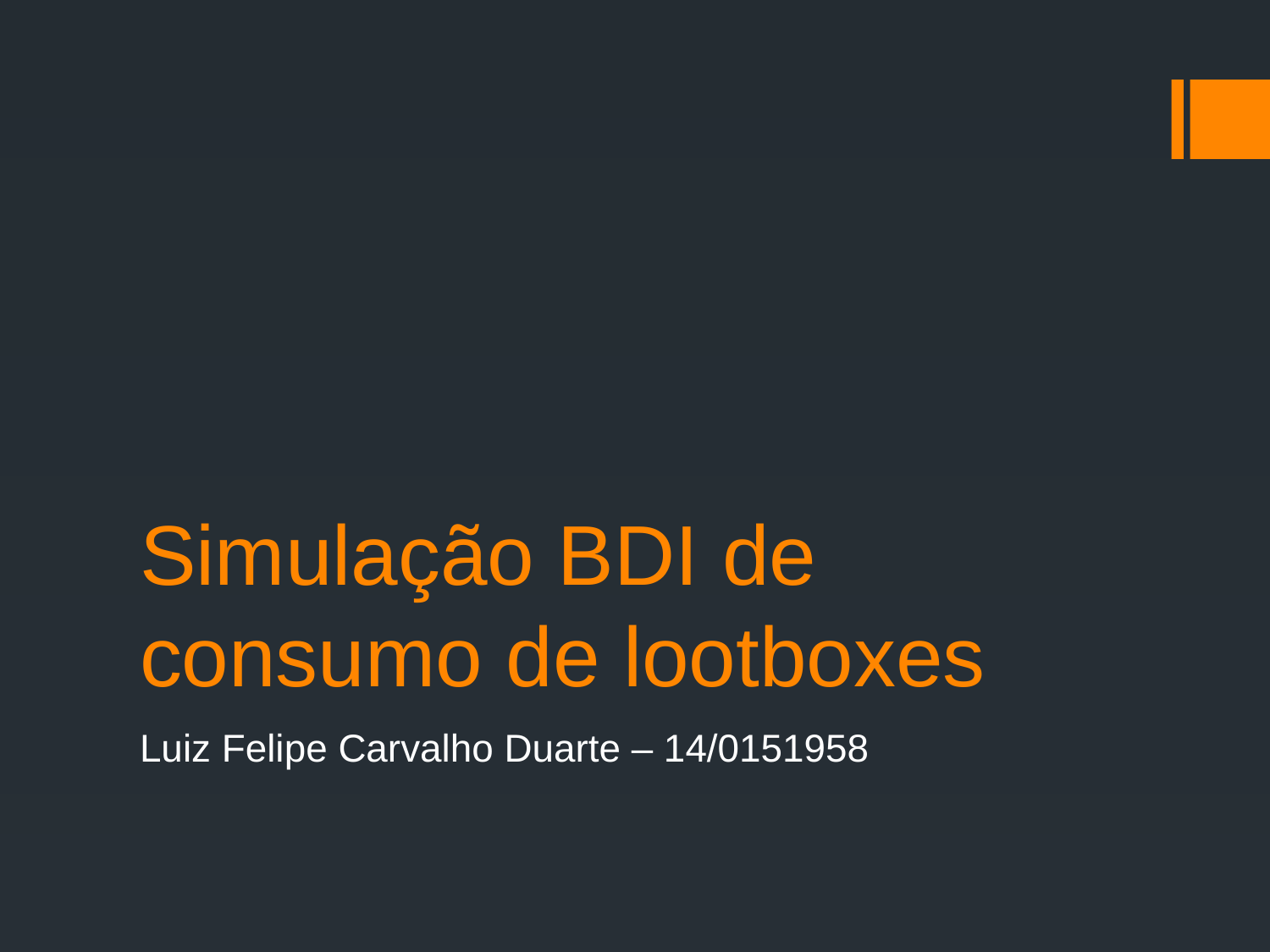

# Simulação BDI de consumo de lootboxes
Luiz Felipe Carvalho Duarte – 14/0151958